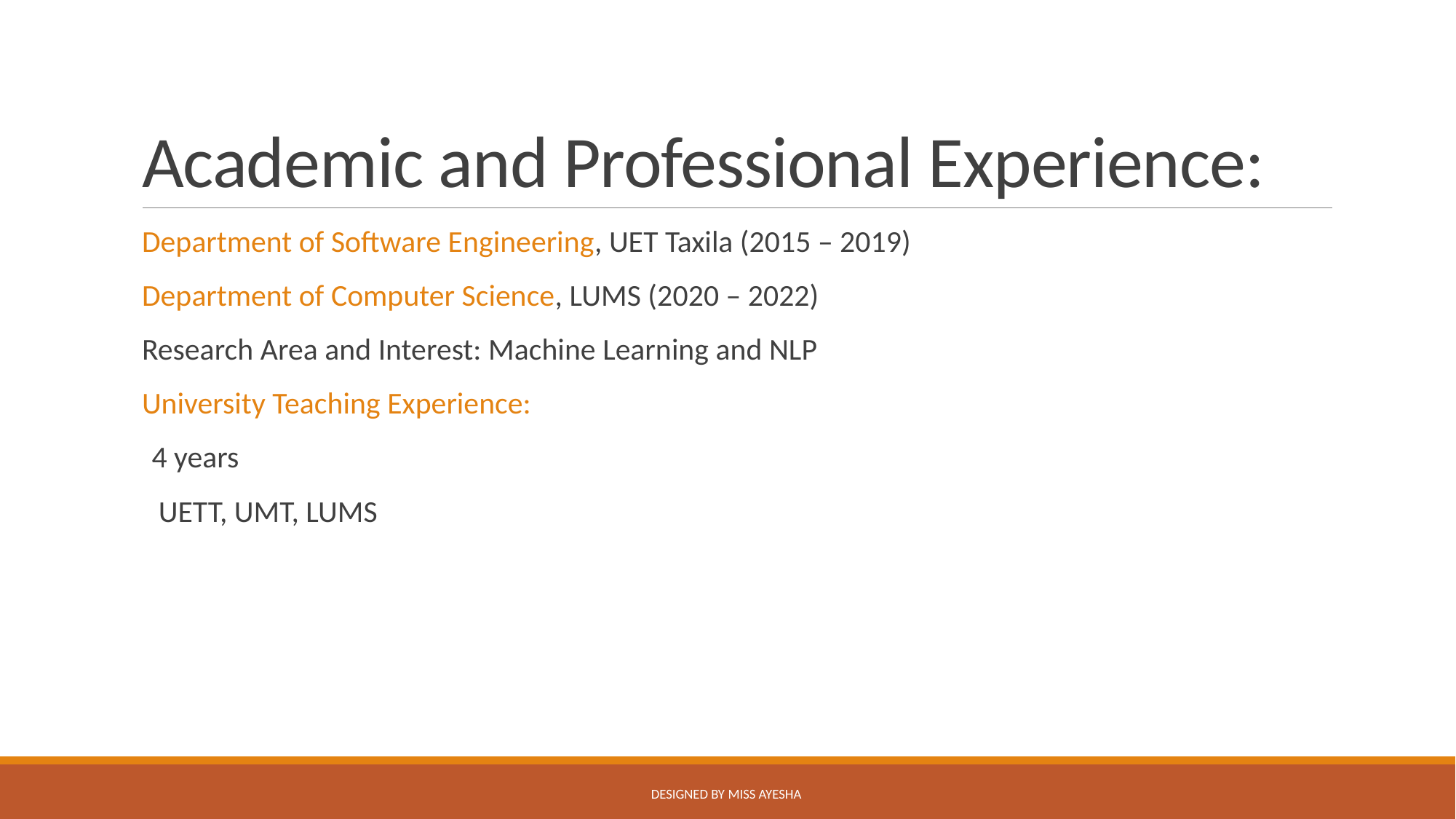

# Academic and Professional Experience:
Department of Software Engineering, UET Taxila (2015 – 2019)
Department of Computer Science, LUMS (2020 – 2022)
Research Area and Interest: Machine Learning and NLP
University Teaching Experience:
   4 years
    UETT, UMT, LUMS

Designed by Miss Ayesha